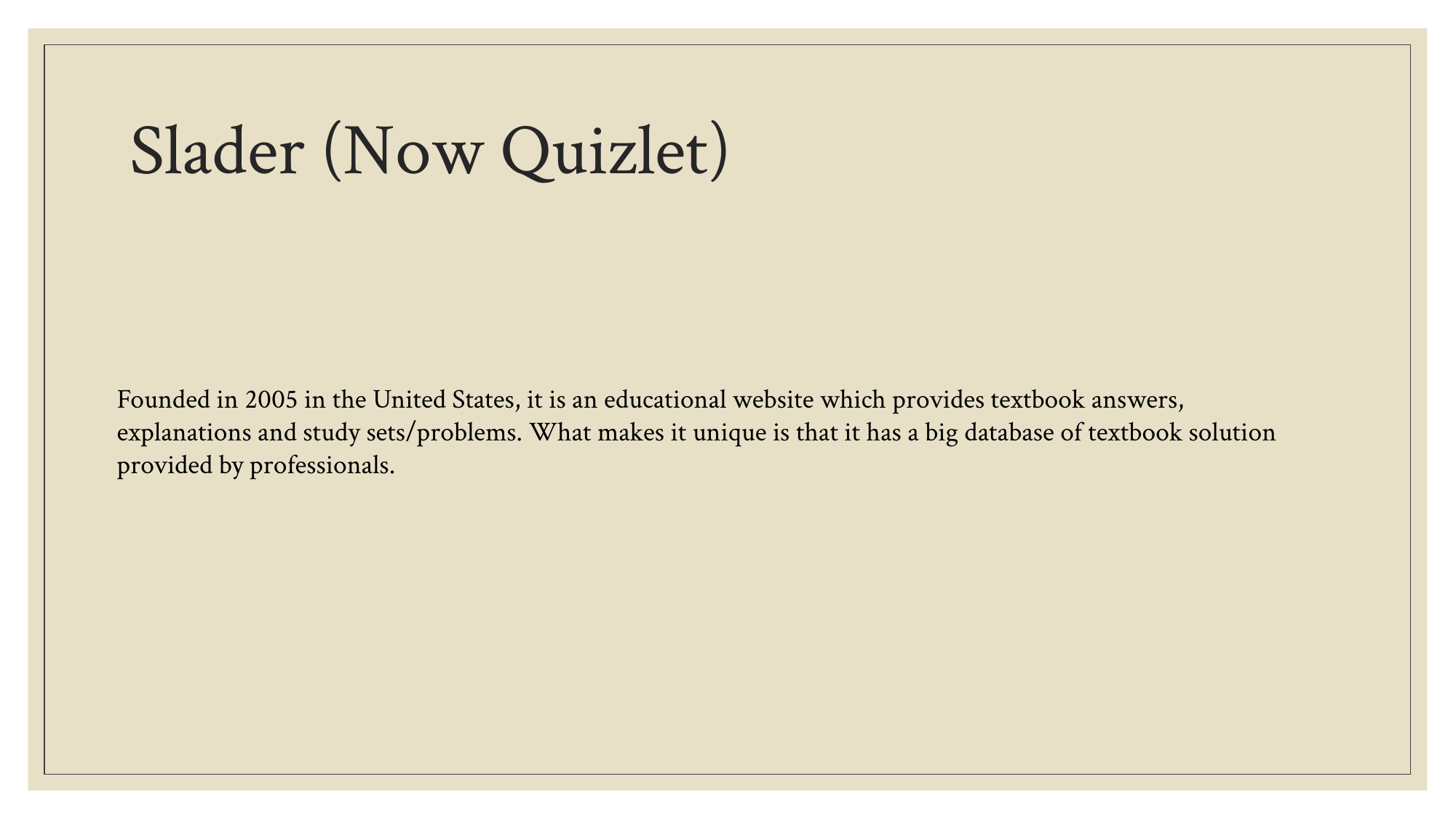

# Slader (Now Quizlet)
Founded in 2005 in the United States, it is an educational website which provides textbook answers, explanations and study sets/problems. What makes it unique is that it has a big database of textbook solution provided by professionals.